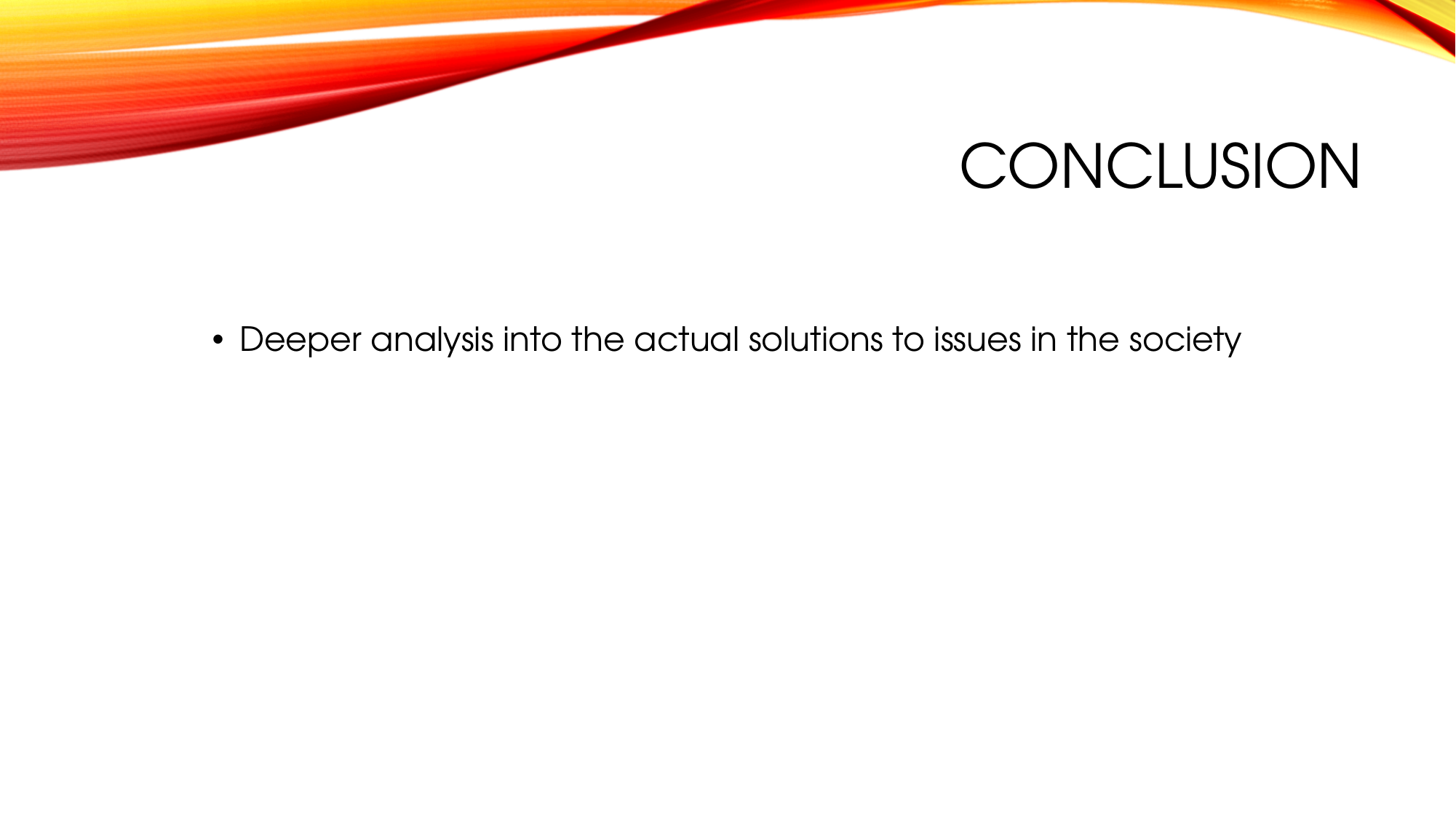

# CONCLUSION

Deeper analysis into the actual solutions to issues in the society